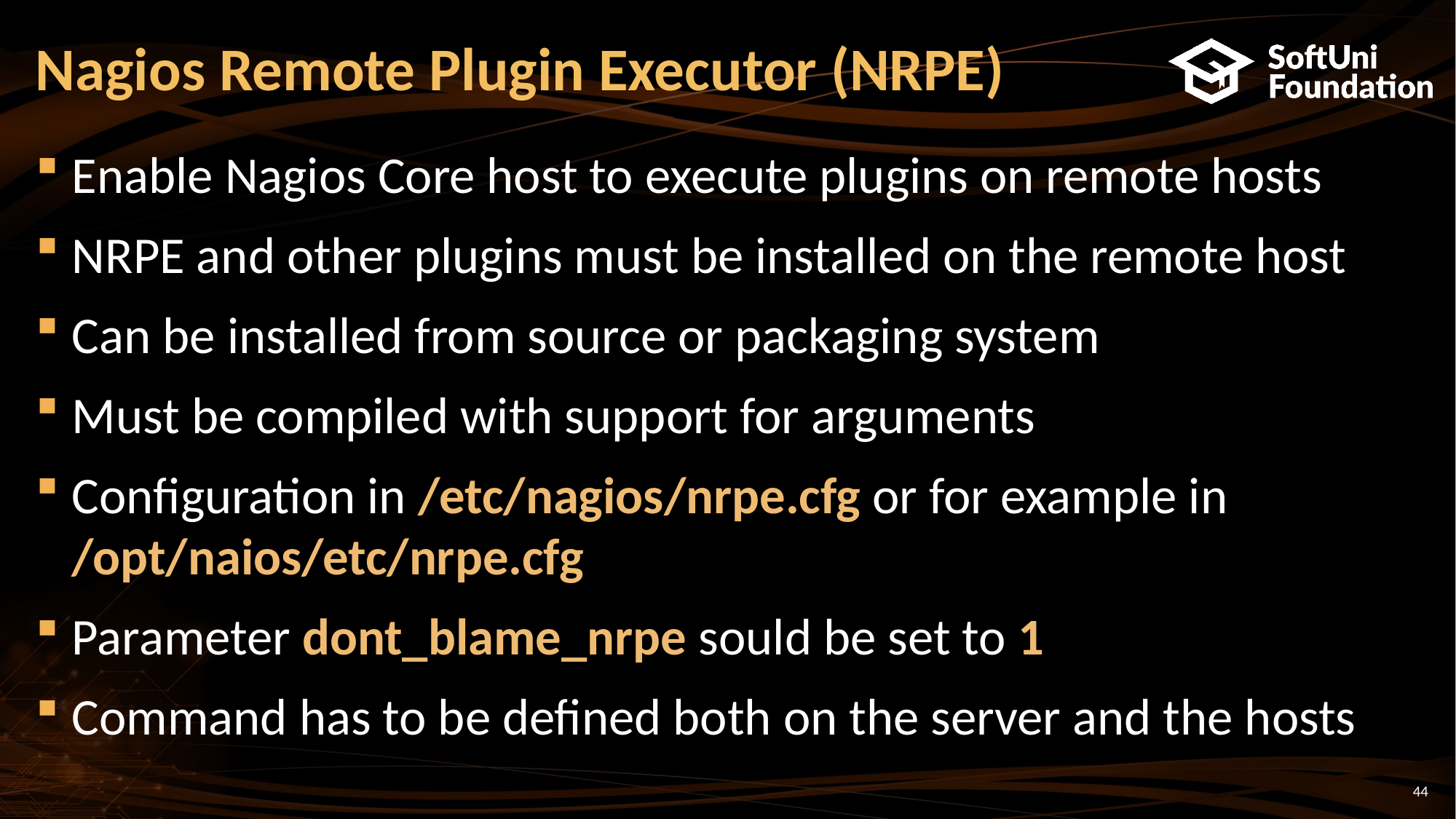

# Nagios Remote Plugin Executor (NRPE)
Enable Nagios Core host to execute plugins on remote hosts
NRPE and other plugins must be installed on the remote host
Can be installed from source or packaging system
Must be compiled with support for arguments
Configuration in /etc/nagios/nrpe.cfg or for example in /opt/naios/etc/nrpe.cfg
Parameter dont_blame_nrpe sould be set to 1
Command has to be defined both on the server and the hosts
44